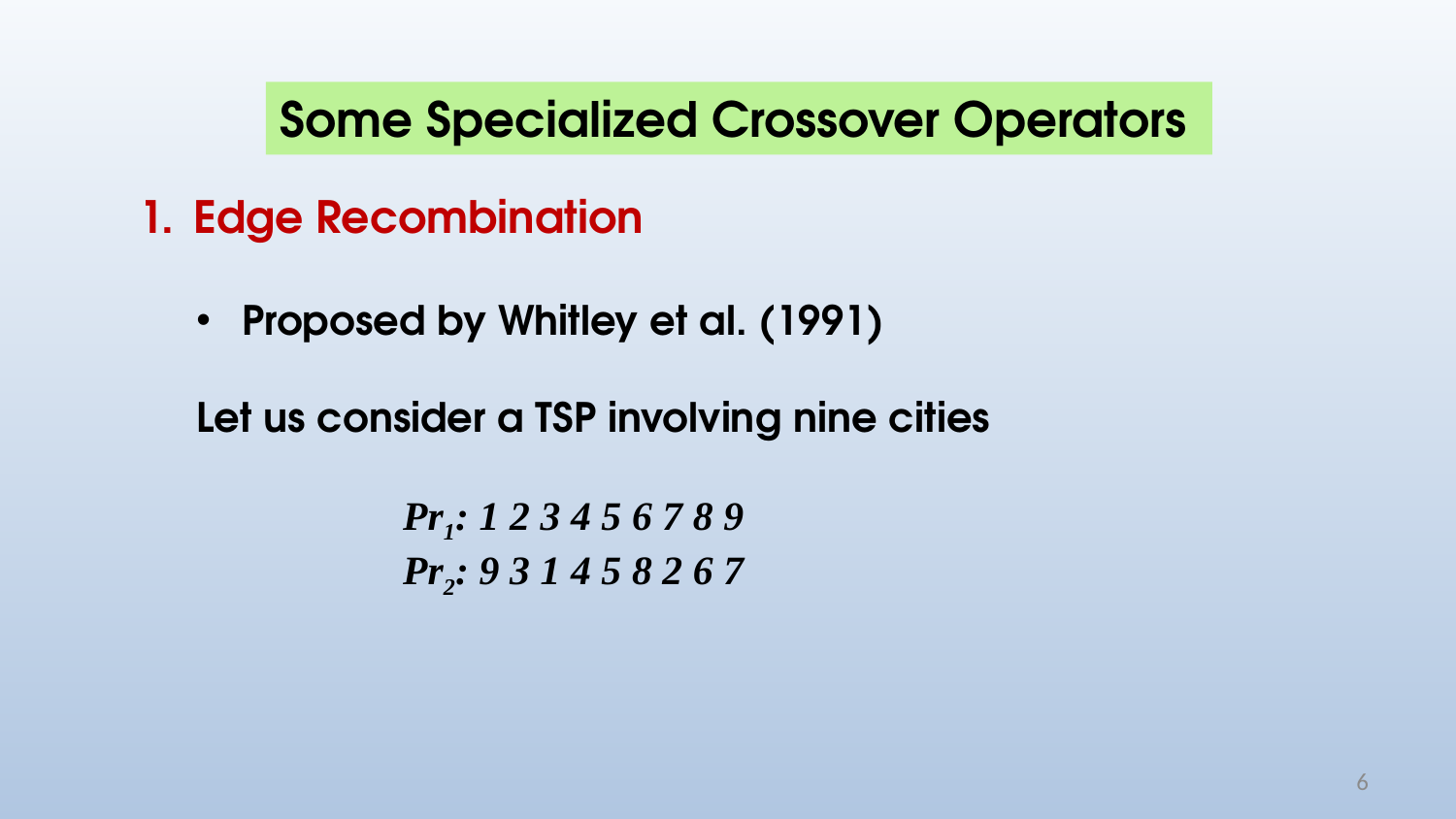

Some Specialized Crossover Operators
Edge Recombination
Proposed by Whitley et al. (1991)

Let us consider a TSP involving nine cities

   	      Pr1: 1 2 3 4 5 6 7 8 9
	      Pr2: 9 3 1 4 5 8 2 6 7
6